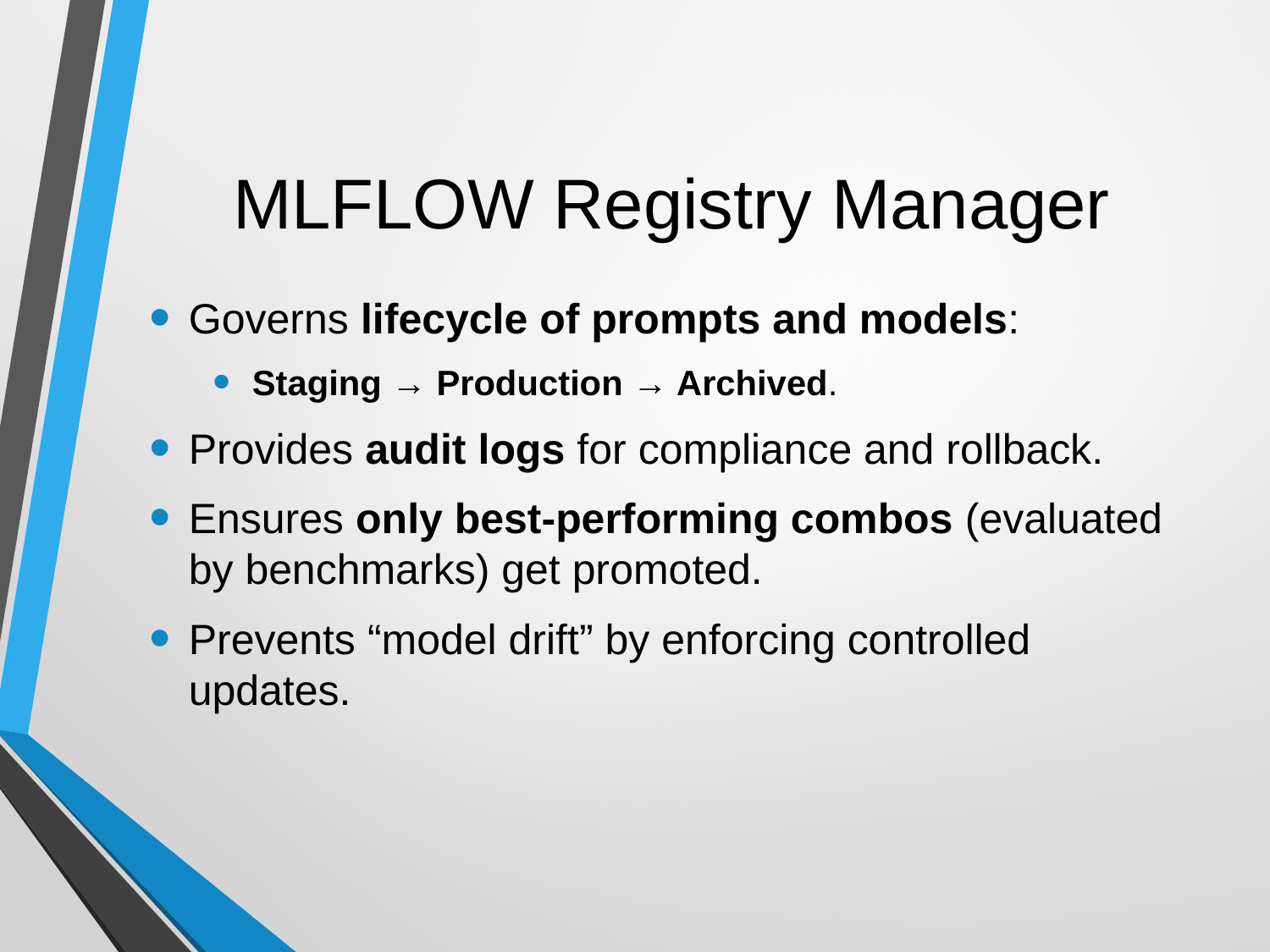

# MLFLOW Registry Manager
Governs lifecycle of prompts and models:
Staging → Production → Archived.
Provides audit logs for compliance and rollback.
Ensures only best-performing combos (evaluated by benchmarks) get promoted.
Prevents “model drift” by enforcing controlled updates.